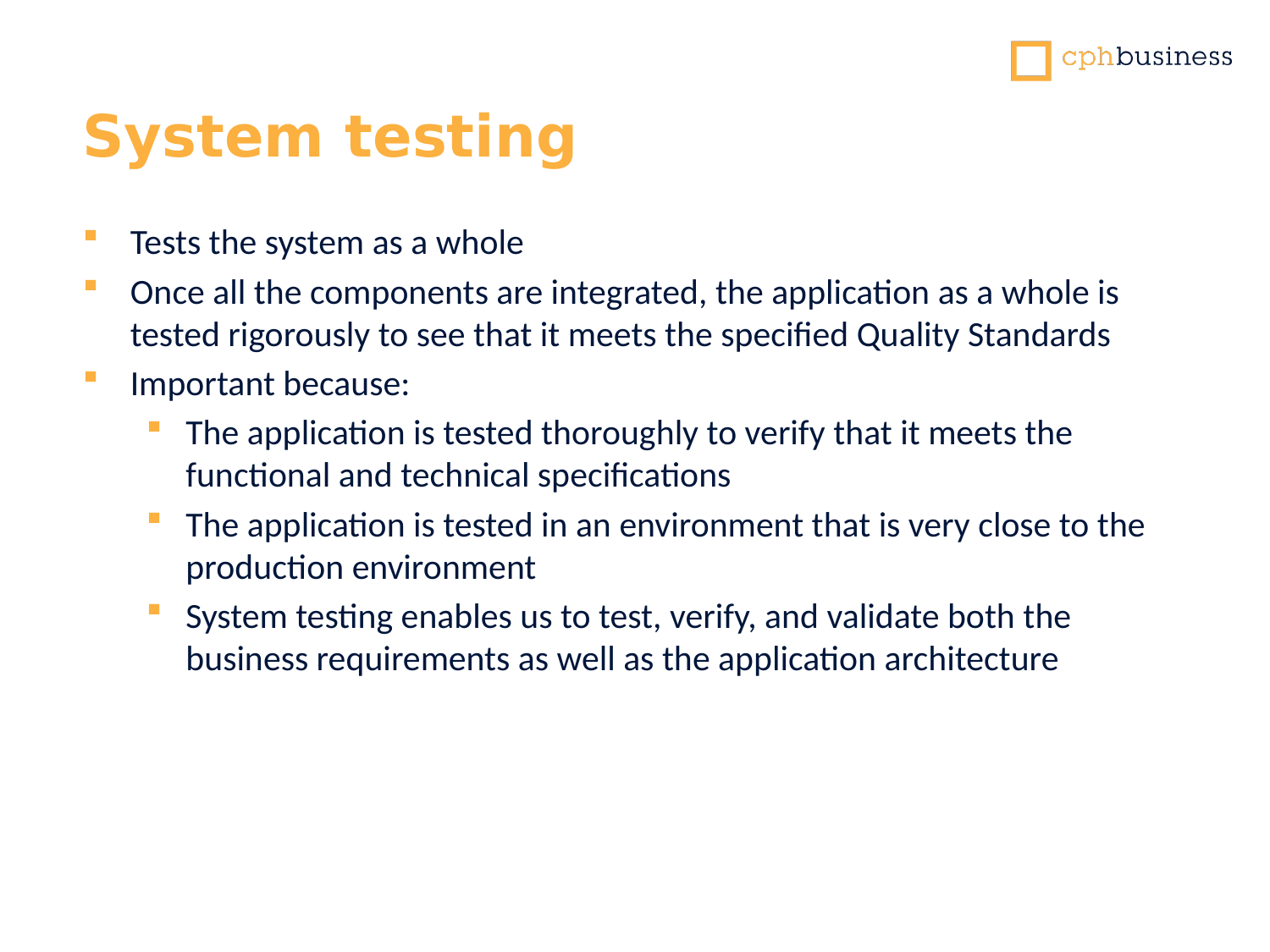

System testing
Tests the system as a whole
Once all the components are integrated, the application as a whole is tested rigorously to see that it meets the specified Quality Standards
Important because:
The application is tested thoroughly to verify that it meets the functional and technical specifications
The application is tested in an environment that is very close to the production environment
System testing enables us to test, verify, and validate both the business requirements as well as the application architecture